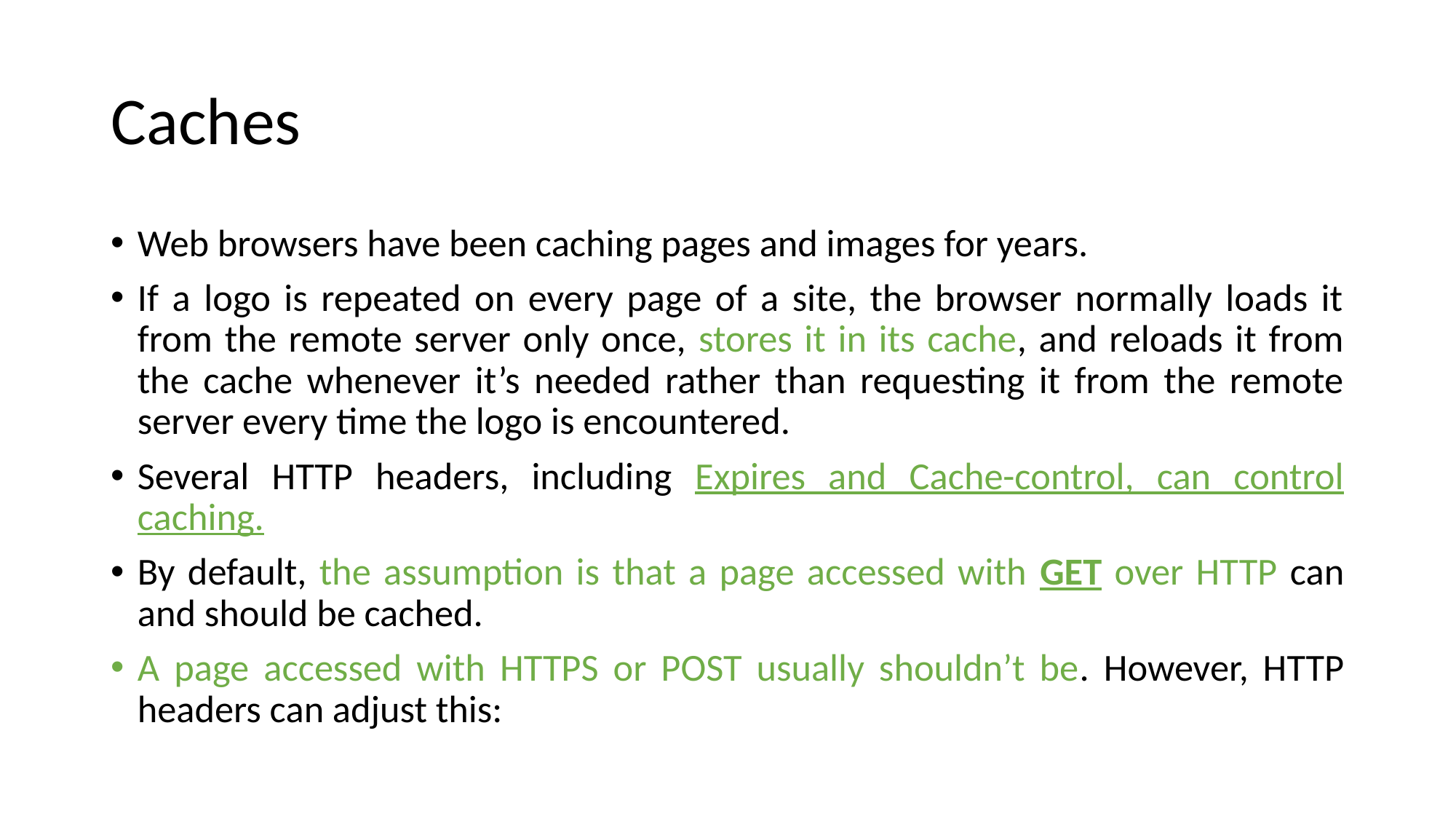

# Caches
Web browsers have been caching pages and images for years.
If a logo is repeated on every page of a site, the browser normally loads it from the remote server only once, stores it in its cache, and reloads it from the cache whenever it’s needed rather than requesting it from the remote server every time the logo is encountered.
Several HTTP headers, including Expires and Cache-control, can control caching.
By default, the assumption is that a page accessed with GET over HTTP can and should be cached.
A page accessed with HTTPS or POST usually shouldn’t be. However, HTTP headers can adjust this: